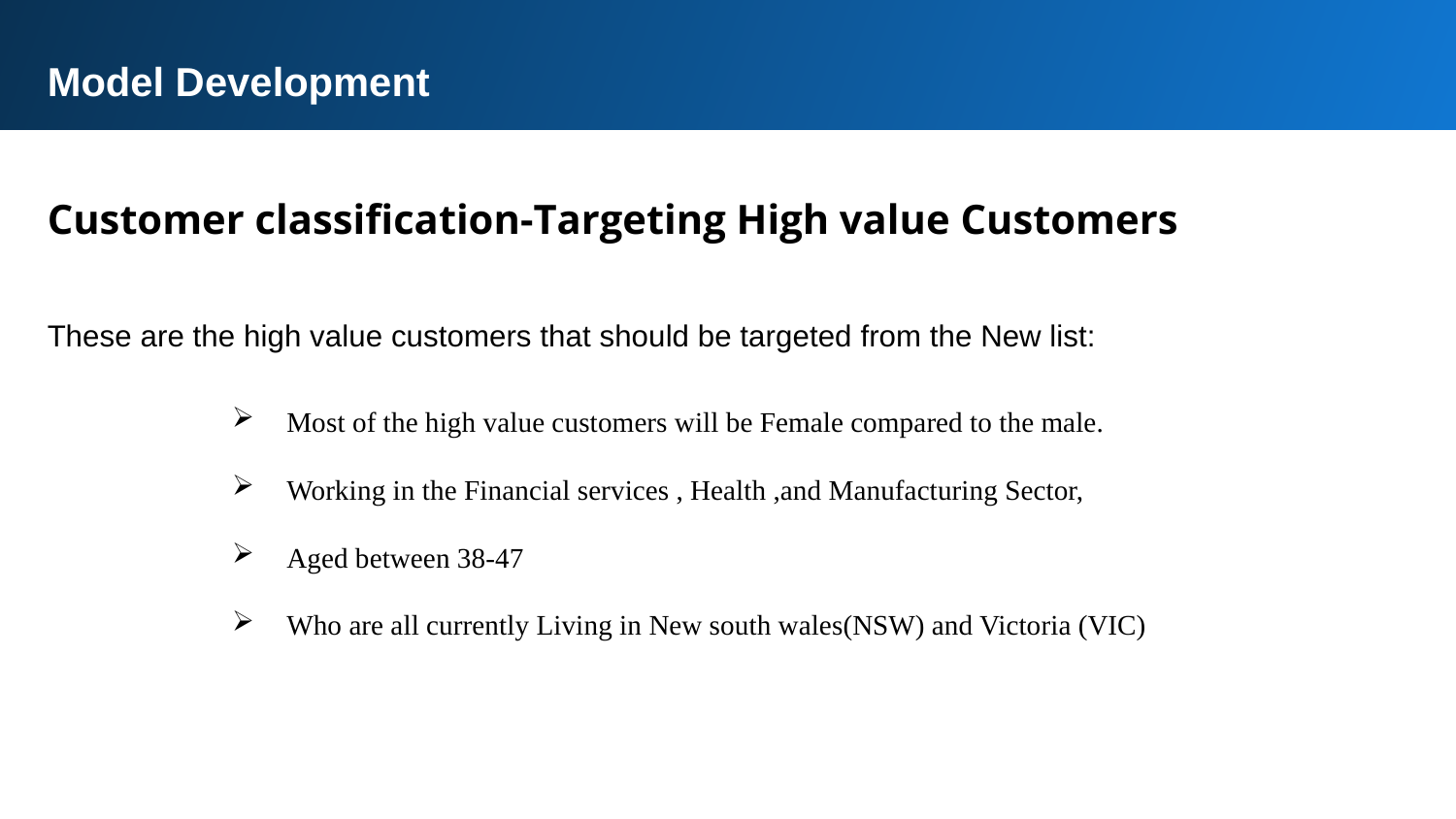

Model Development
Customer classification-Targeting High value Customers
These are the high value customers that should be targeted from the New list:

Most of the high value customers will be Female compared to the male.

Working in the Financial services , Health ,and Manufacturing Sector,

Aged between 38-47

Who are all currently Living in New south wales(NSW) and Victoria (VIC)